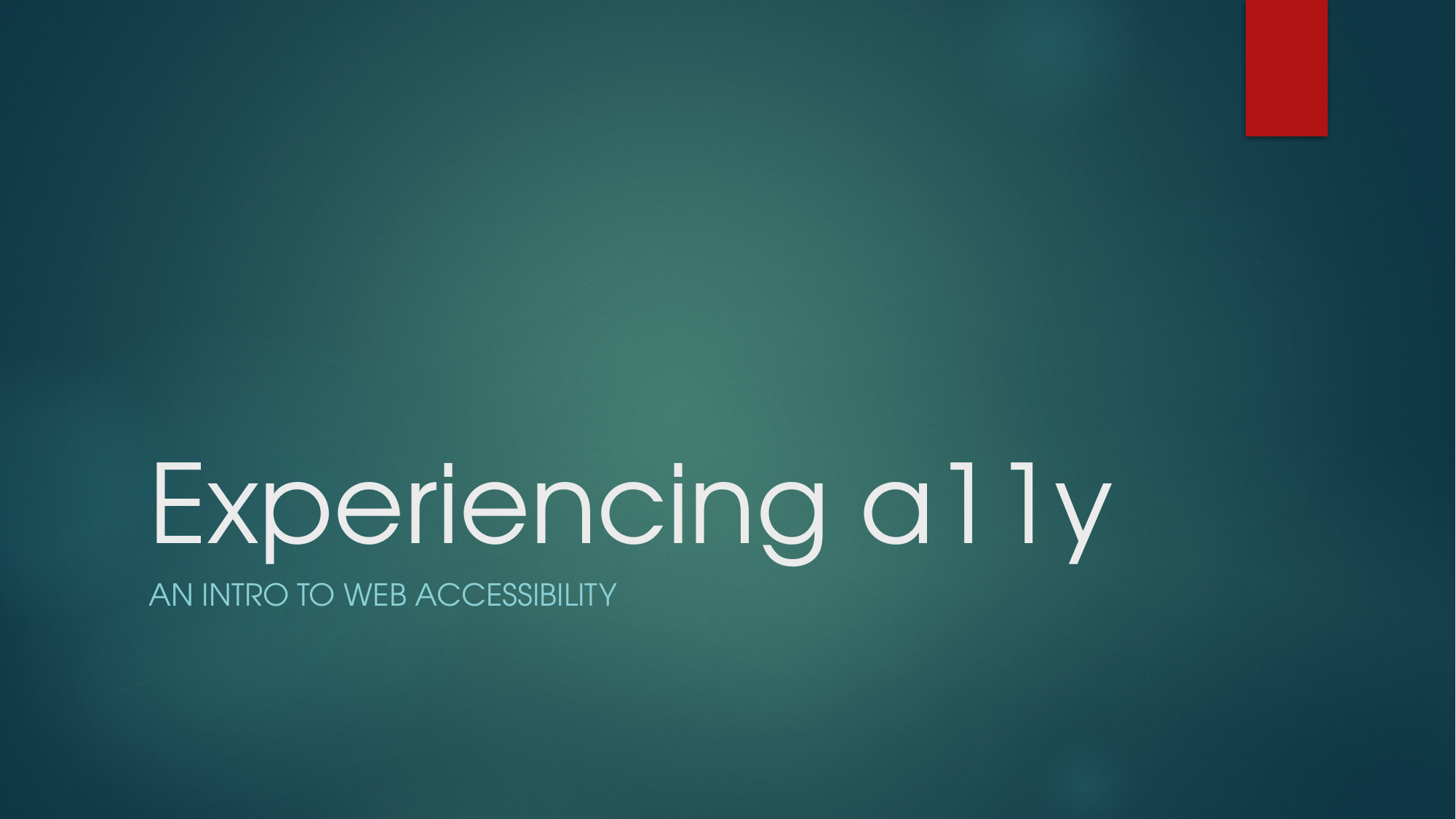

# Experiencing a11y
An Intro to Web Accessibility